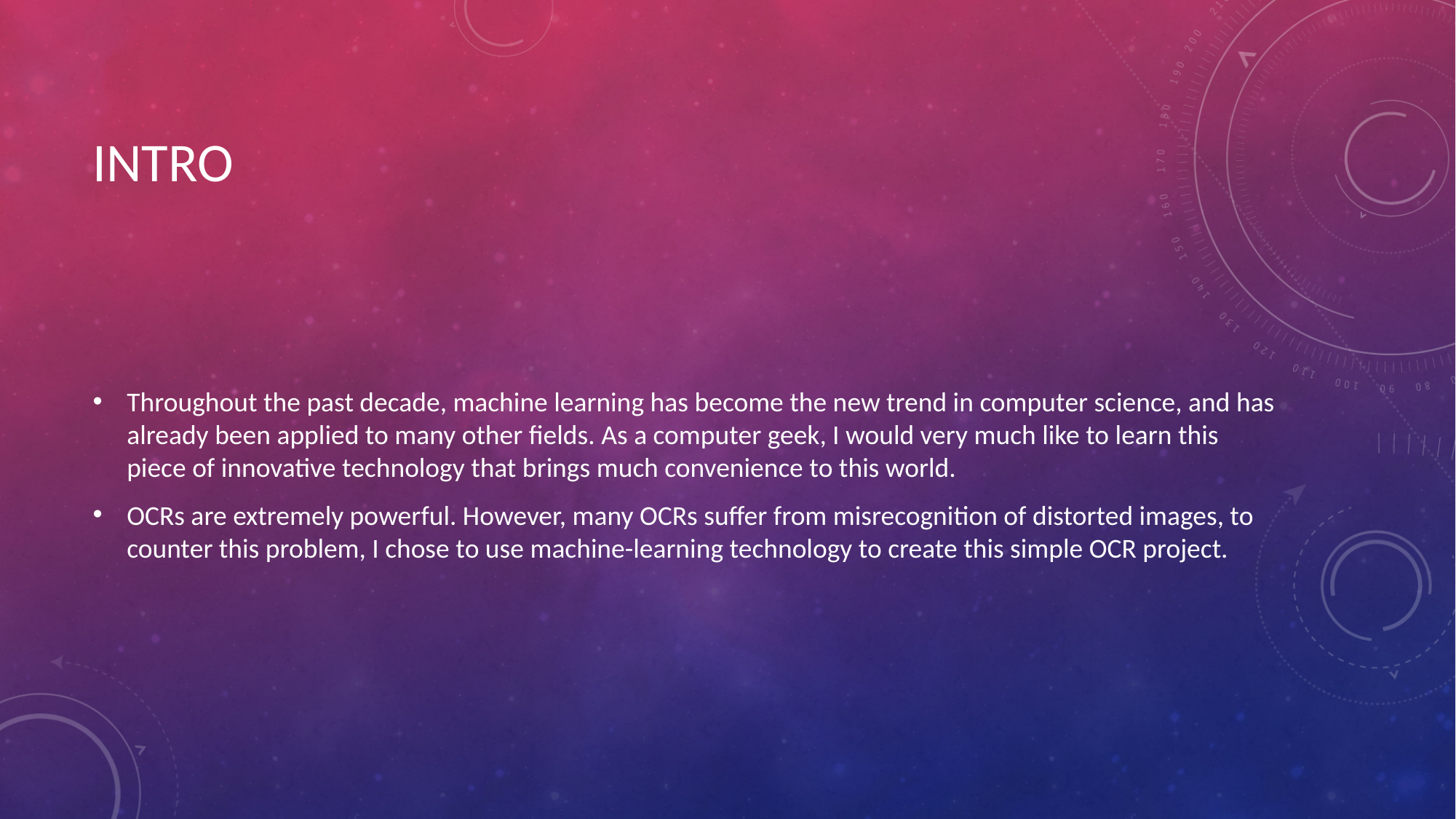

# intro
Throughout the past decade, machine learning has become the new trend in computer science, and has already been applied to many other fields. As a computer geek, I would very much like to learn this piece of innovative technology that brings much convenience to this world.
OCRs are extremely powerful. However, many OCRs suffer from misrecognition of distorted images, to counter this problem, I chose to use machine-learning technology to create this simple OCR project.